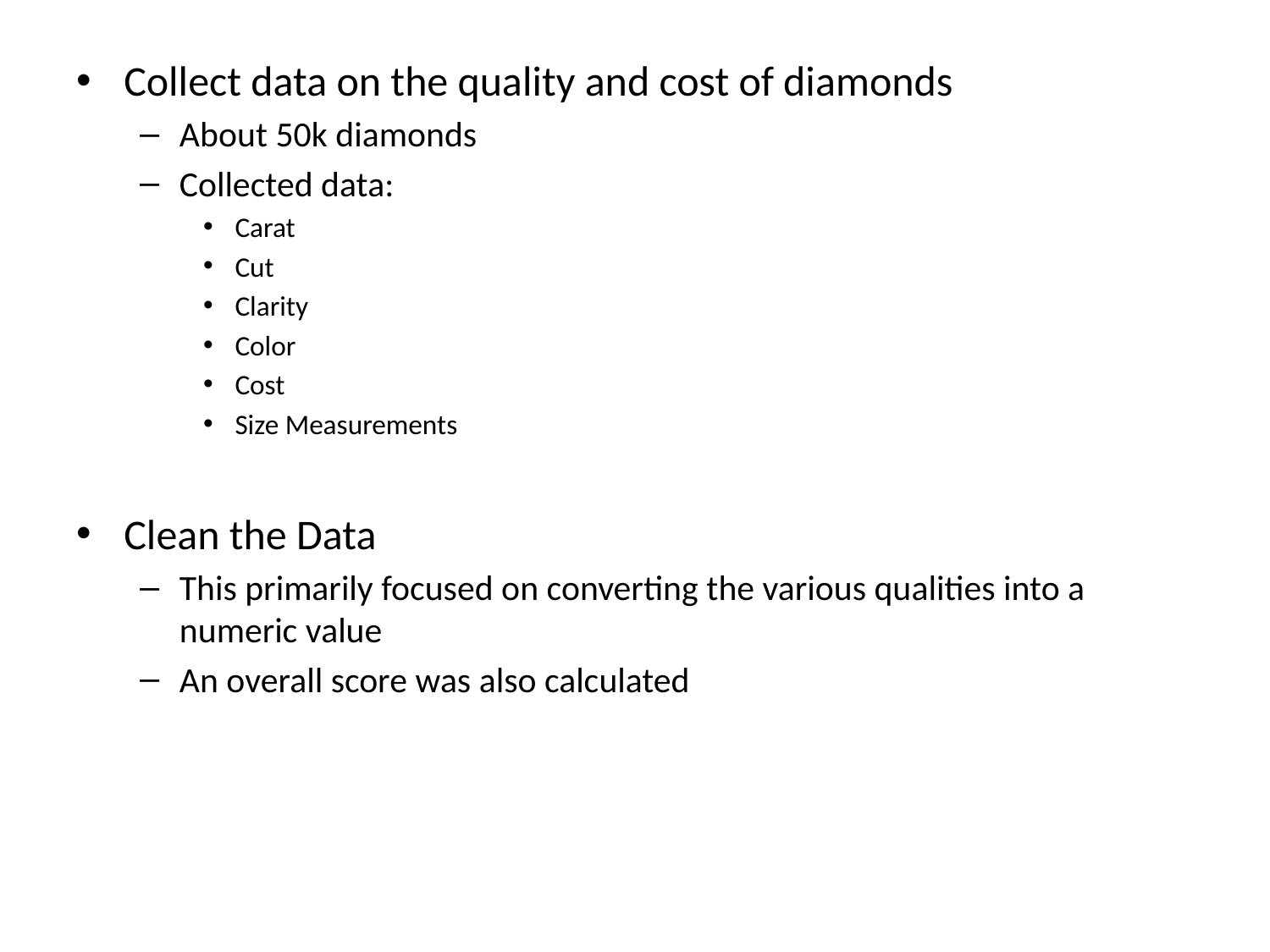

Collect data on the quality and cost of diamonds
About 50k diamonds
Collected data:
Carat
Cut
Clarity
Color
Cost
Size Measurements

Clean the Data
This primarily focused on converting the various qualities into a numeric value
An overall score was also calculated